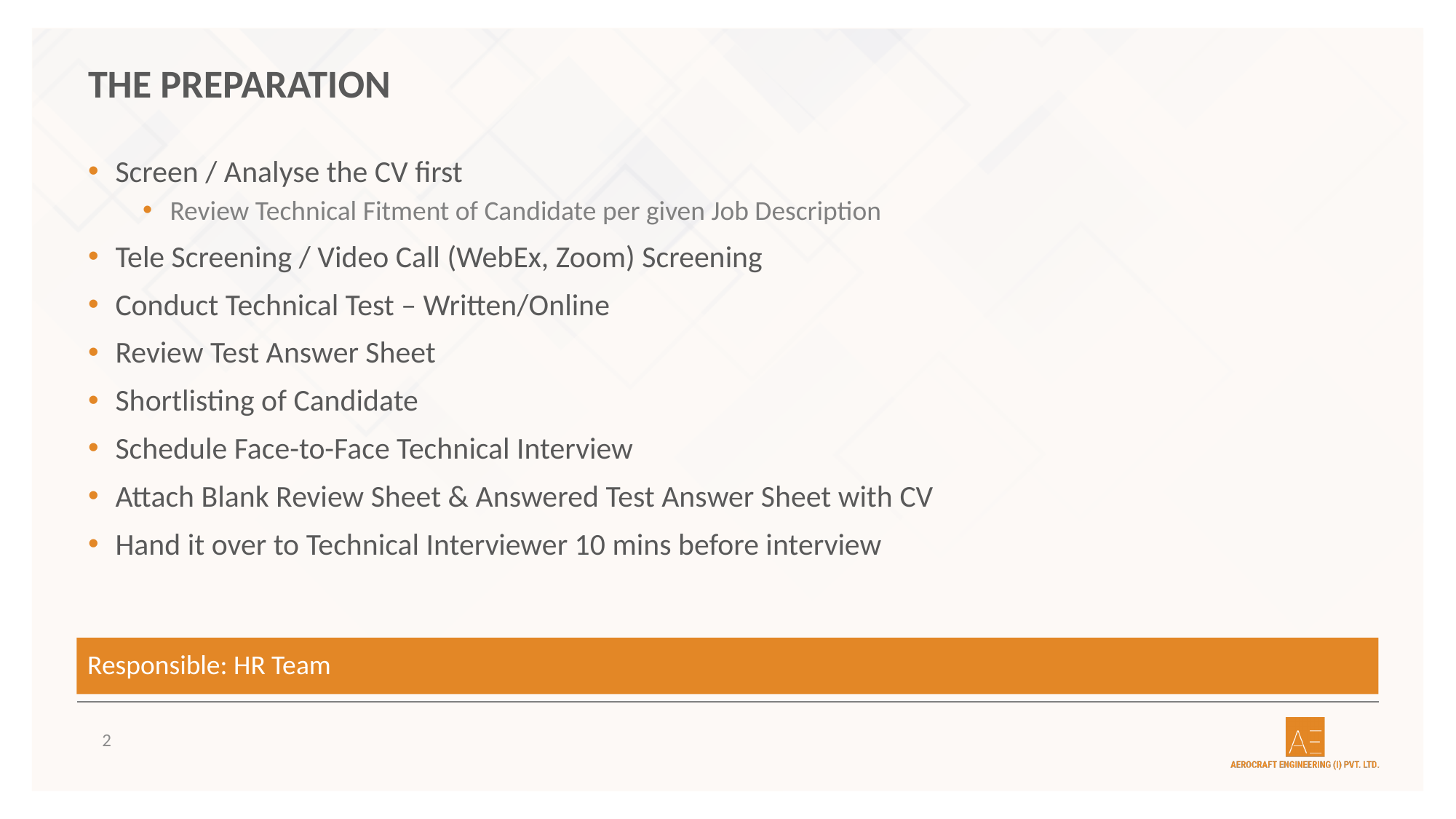

# THE PREPARATION
Screen / Analyse the CV first
Review Technical Fitment of Candidate per given Job Description
Tele Screening / Video Call (WebEx, Zoom) Screening
Conduct Technical Test – Written/Online
Review Test Answer Sheet
Shortlisting of Candidate
Schedule Face-to-Face Technical Interview
Attach Blank Review Sheet & Answered Test Answer Sheet with CV
Hand it over to Technical Interviewer 10 mins before interview

Responsible: HR Team
2